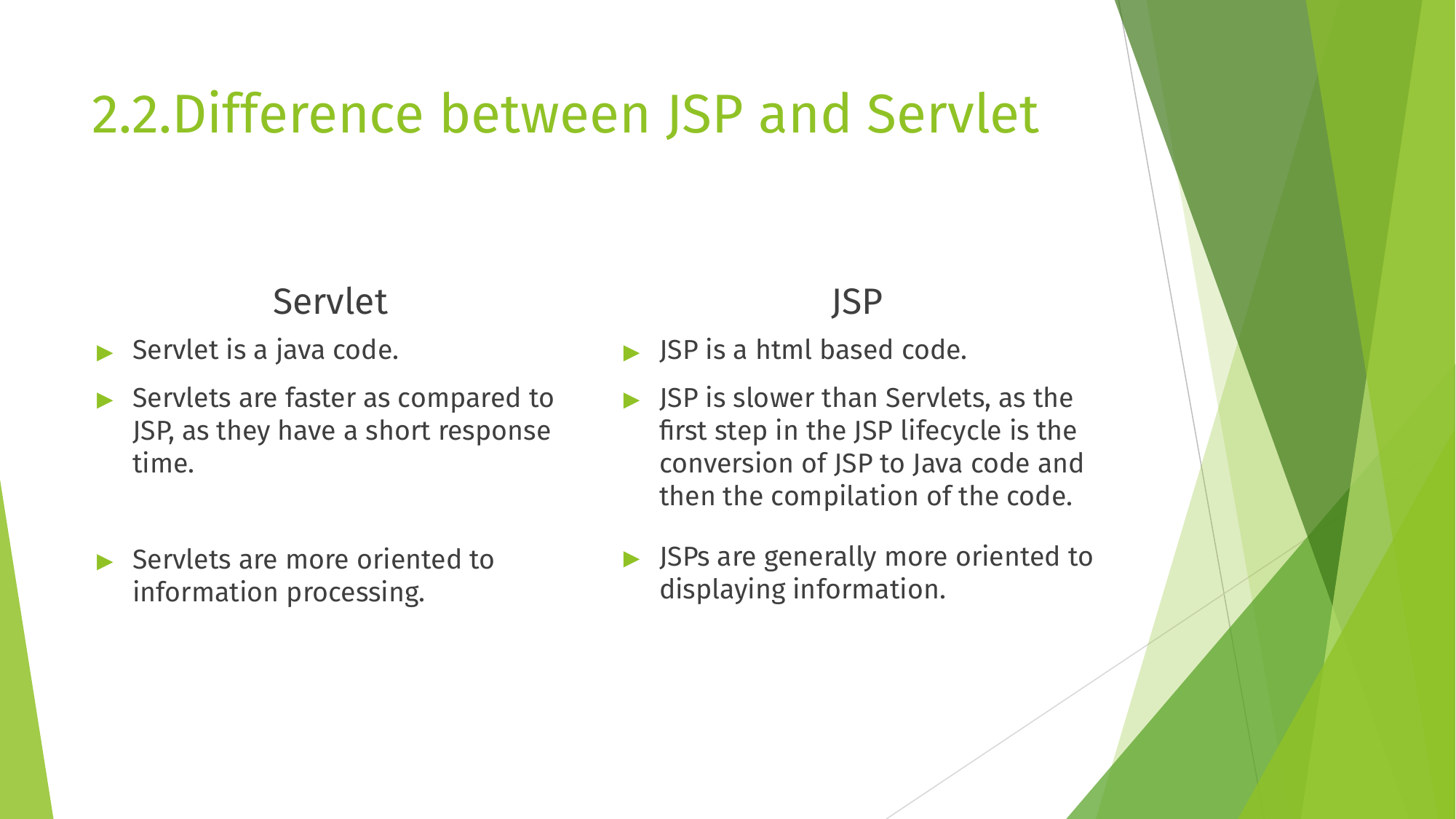

# 2.2.Difference between JSP and Servlet
Servlet
JSP
Servlet is a java code.
Servlets are faster as compared to JSP, as they have a short response time.

Servlets are more oriented to information processing.

JSP is a html based code.
JSP is slower than Servlets, as the first step in the JSP lifecycle is the conversion of JSP to Java code and then the compilation of the code.
JSPs are generally more oriented to displaying information.